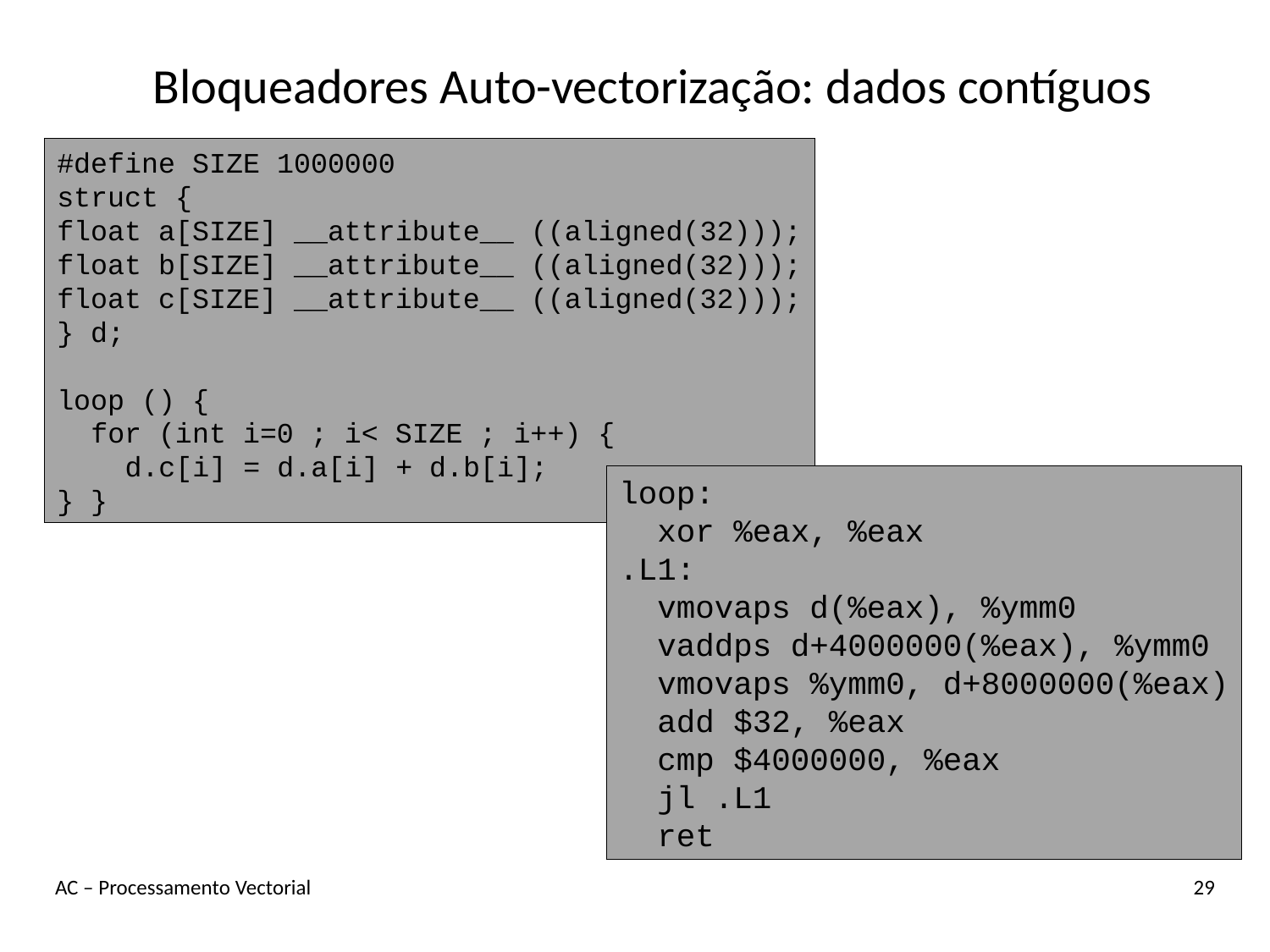

Bloqueadores Auto-vectorização: dados contíguos
#define SIZE 1000000
struct {
float a[SIZE] __attribute__ ((aligned(32)));
float b[SIZE] __attribute__ ((aligned(32)));
float c[SIZE] __attribute__ ((aligned(32)));
} d;

loop () {
  for (int i=0 ; i< SIZE ; i++) {
    d.c[i] = d.a[i] + d.b[i];
} }
loop:
  xor %eax, %eax
.L1:
  vmovaps d(%eax), %ymm0
  vaddps d+4000000(%eax), %ymm0
  vmovaps %ymm0, d+8000000(%eax)
  add $32, %eax
  cmp $4000000, %eax
  jl .L1
  ret
AC – Processamento Vectorial
29